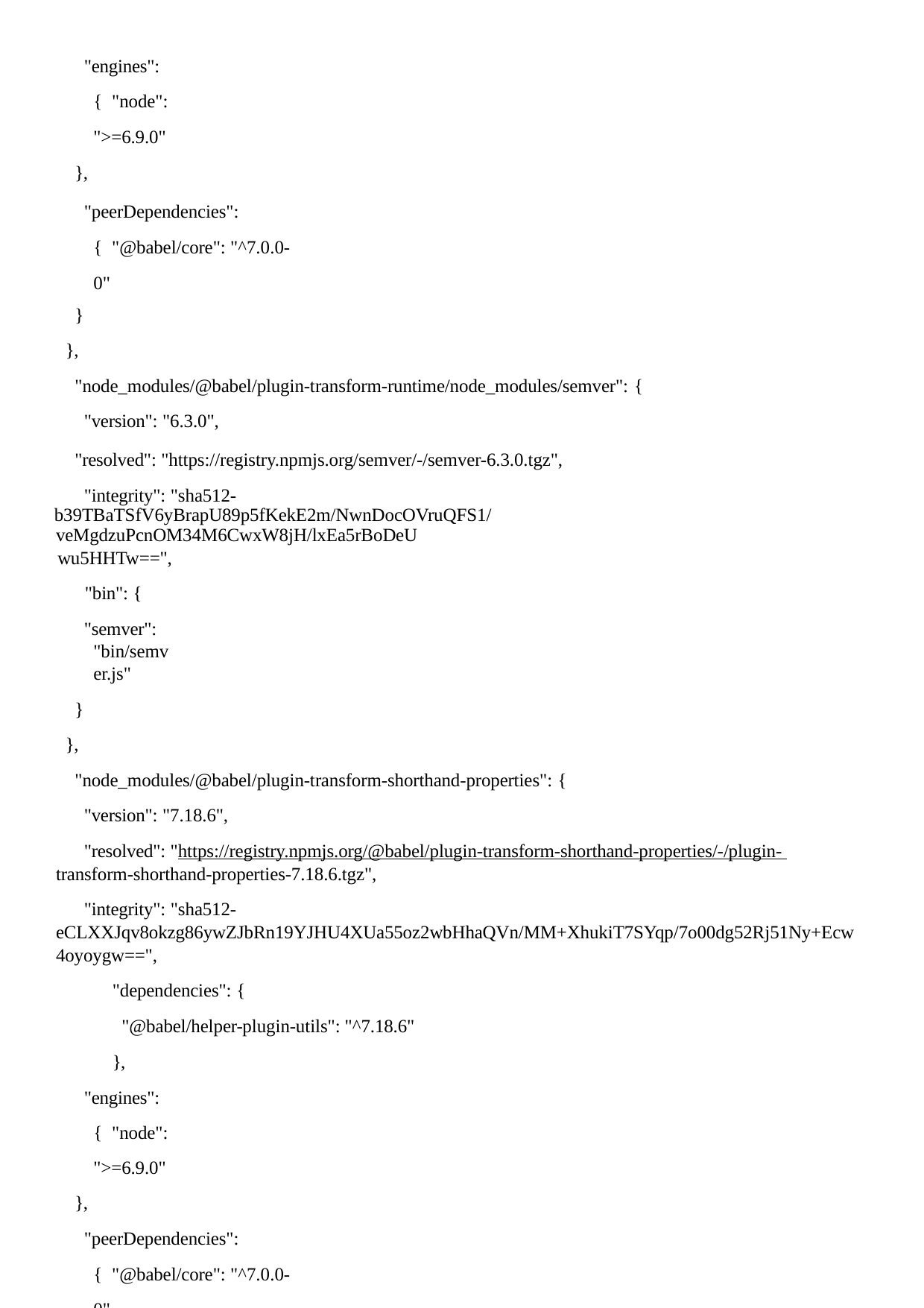

"engines": {  "node": ">=6.9.0"
},
"peerDependencies": {  "@babel/core": "^7.0.0-0"
}
},
"node_modules/@babel/plugin-transform-runtime/node_modules/semver": {  "version": "6.3.0",
"resolved": "https://registry.npmjs.org/semver/-/semver-6.3.0.tgz",  "integrity": "sha512-
b39TBaTSfV6yBrapU89p5fKekE2m/NwnDocOVruQFS1/veMgdzuPcnOM34M6CwxW8jH/lxEa5rBoDeU
wu5HHTw==",
"bin": {
"semver": "bin/semver.js"
}
},
"node_modules/@babel/plugin-transform-shorthand-properties": {  "version": "7.18.6",
"resolved": "https://registry.npmjs.org/@babel/plugin-transform-shorthand-properties/-/plugin-  transform-shorthand-properties-7.18.6.tgz",
"integrity": "sha512-  eCLXXJqv8okzg86ywZJbRn19YJHU4XUa55oz2wbHhaQVn/MM+XhukiT7SYqp/7o00dg52Rj51Ny+Ecw  4oyoygw==",
"dependencies": {
"@babel/helper-plugin-utils": "^7.18.6"
},
"engines": {  "node": ">=6.9.0"
},
"peerDependencies": {  "@babel/core": "^7.0.0-0"
}
},
"node_modules/@babel/plugin-transform-spread": {